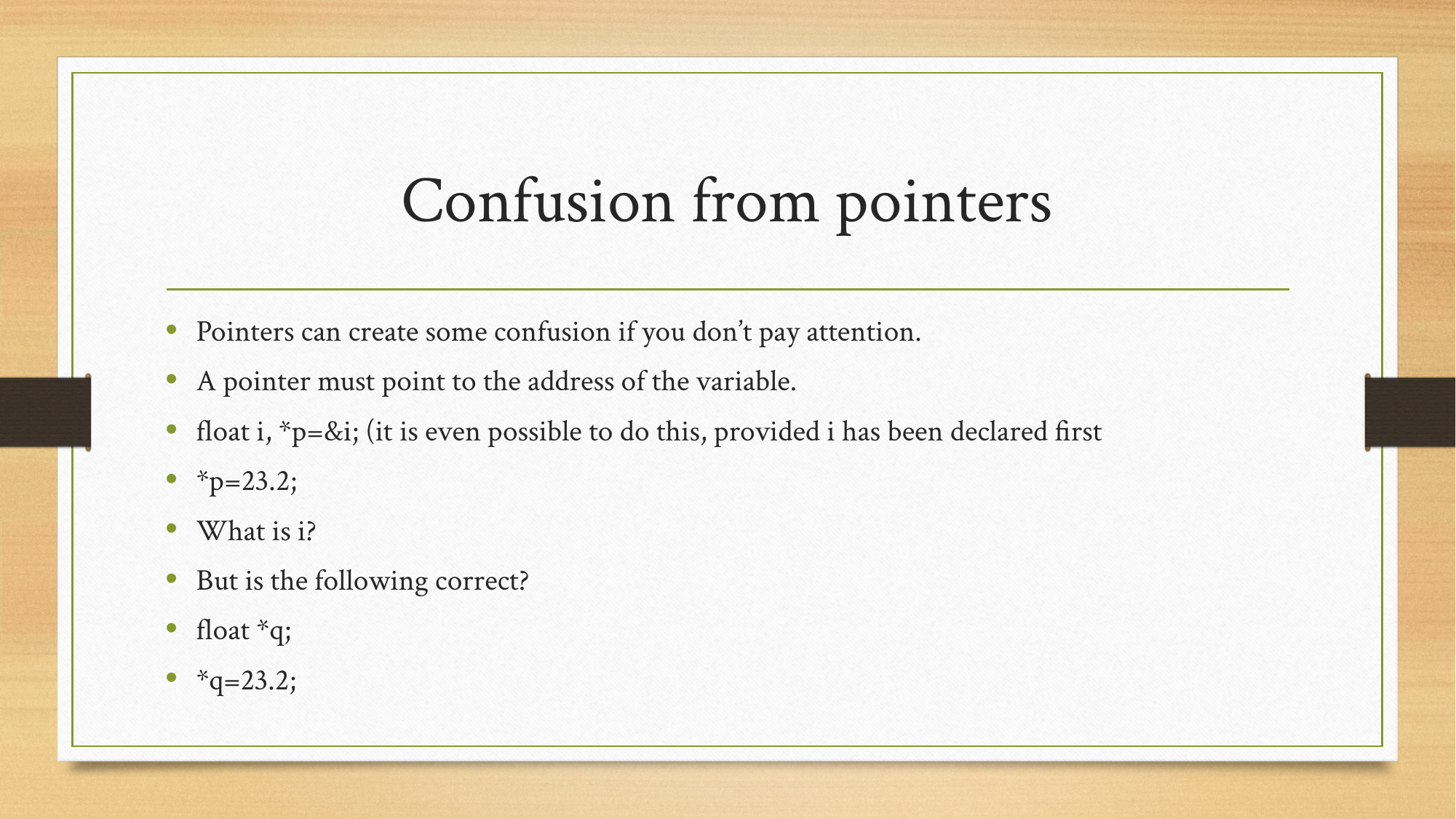

# Confusion from pointers
Pointers can create some confusion if you don’t pay attention.
A pointer must point to the address of the variable.
float i, *p=&i; (it is even possible to do this, provided i has been declared first
*p=23.2;
What is i?
But is the following correct?
float *q;
*q=23.2;